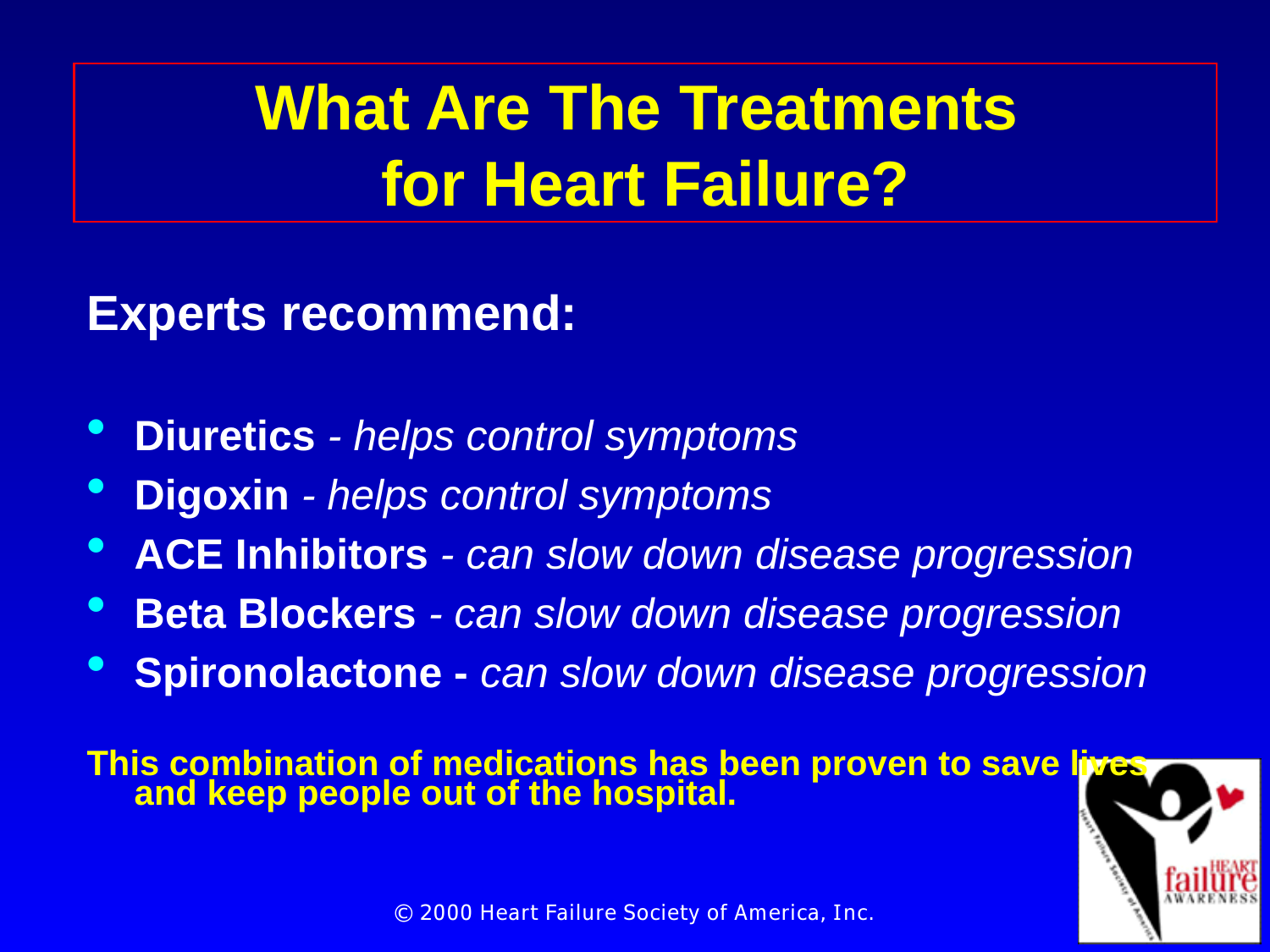

# What Are The Treatments for Heart Failure?
Experts recommend:
Diuretics - helps control symptoms
Digoxin - helps control symptoms
ACE Inhibitors - can slow down disease progression
Beta Blockers - can slow down disease progression
Spironolactone - can slow down disease progression
This combination of medications has been proven to save lives and keep people out of the hospital.

© 2000 Heart Failure Society of America, Inc.